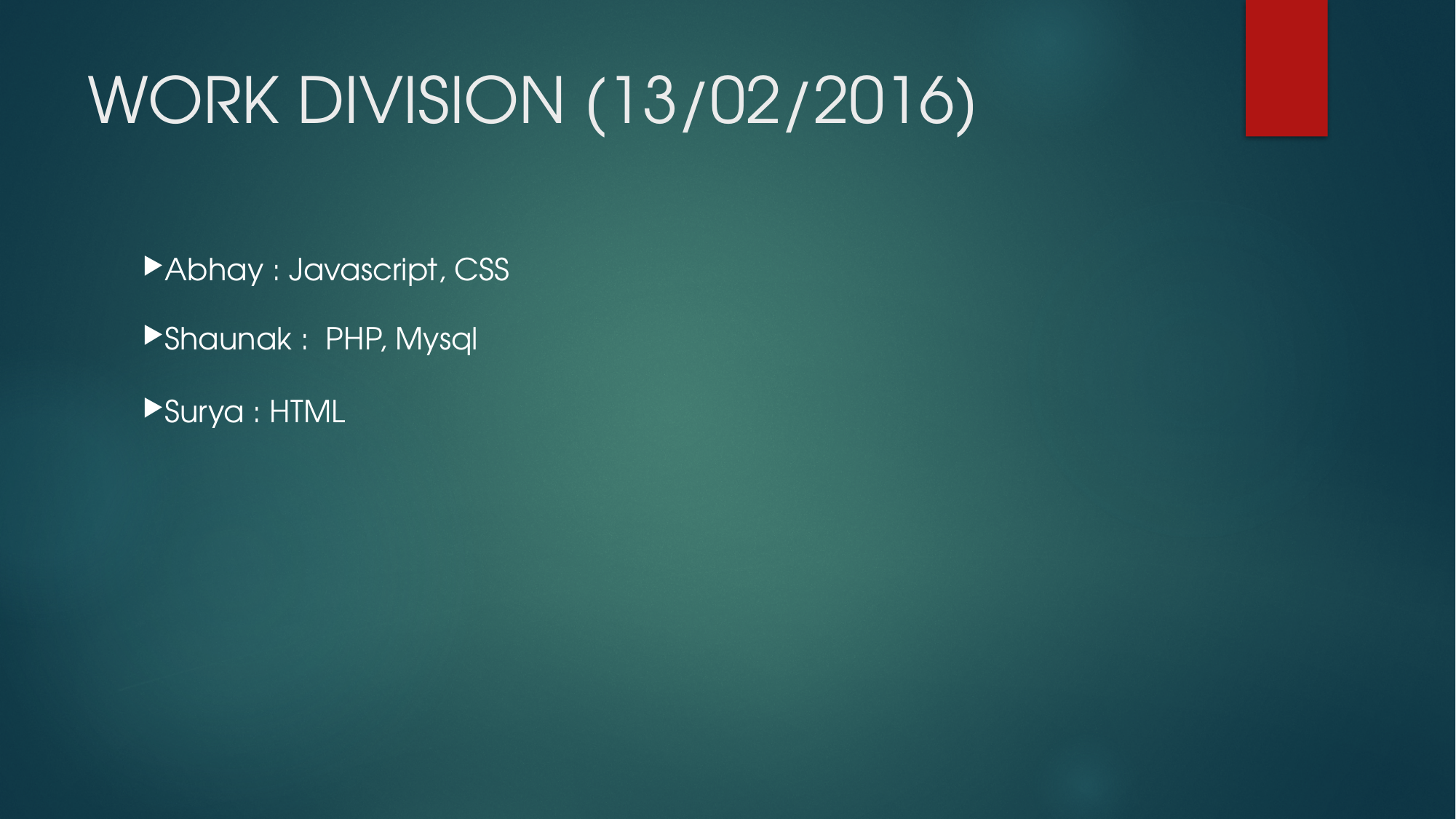

WORK DIVISION (13/02/2016)
Abhay : Javascript, CSS

Shaunak :  PHP, Mysql

Surya : HTML